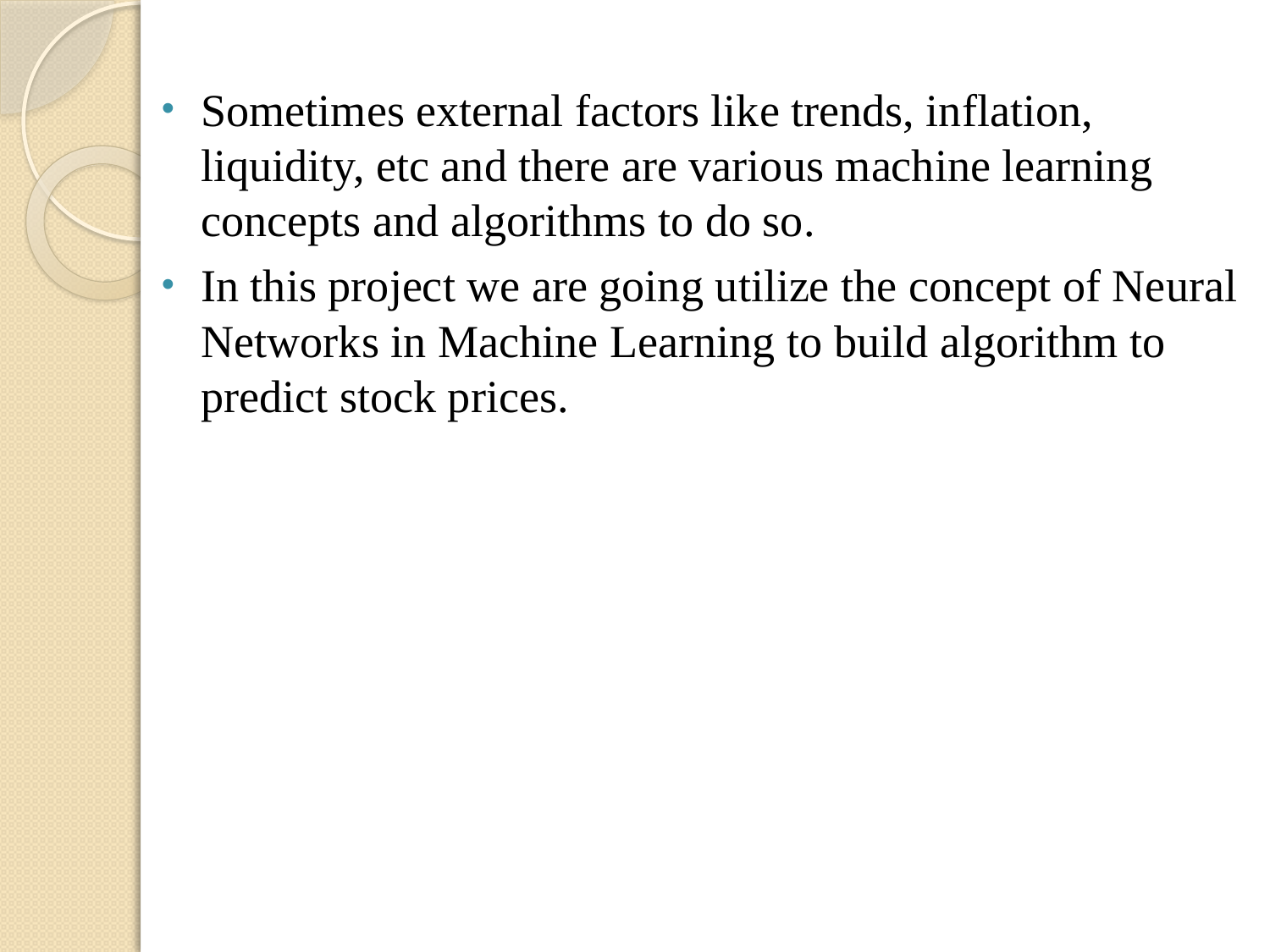

Sometimes external factors like trends, inflation, liquidity, etc and there are various machine learning concepts and algorithms to do so.
In this project we are going utilize the concept of Neural Networks in Machine Learning to build algorithm to predict stock prices.